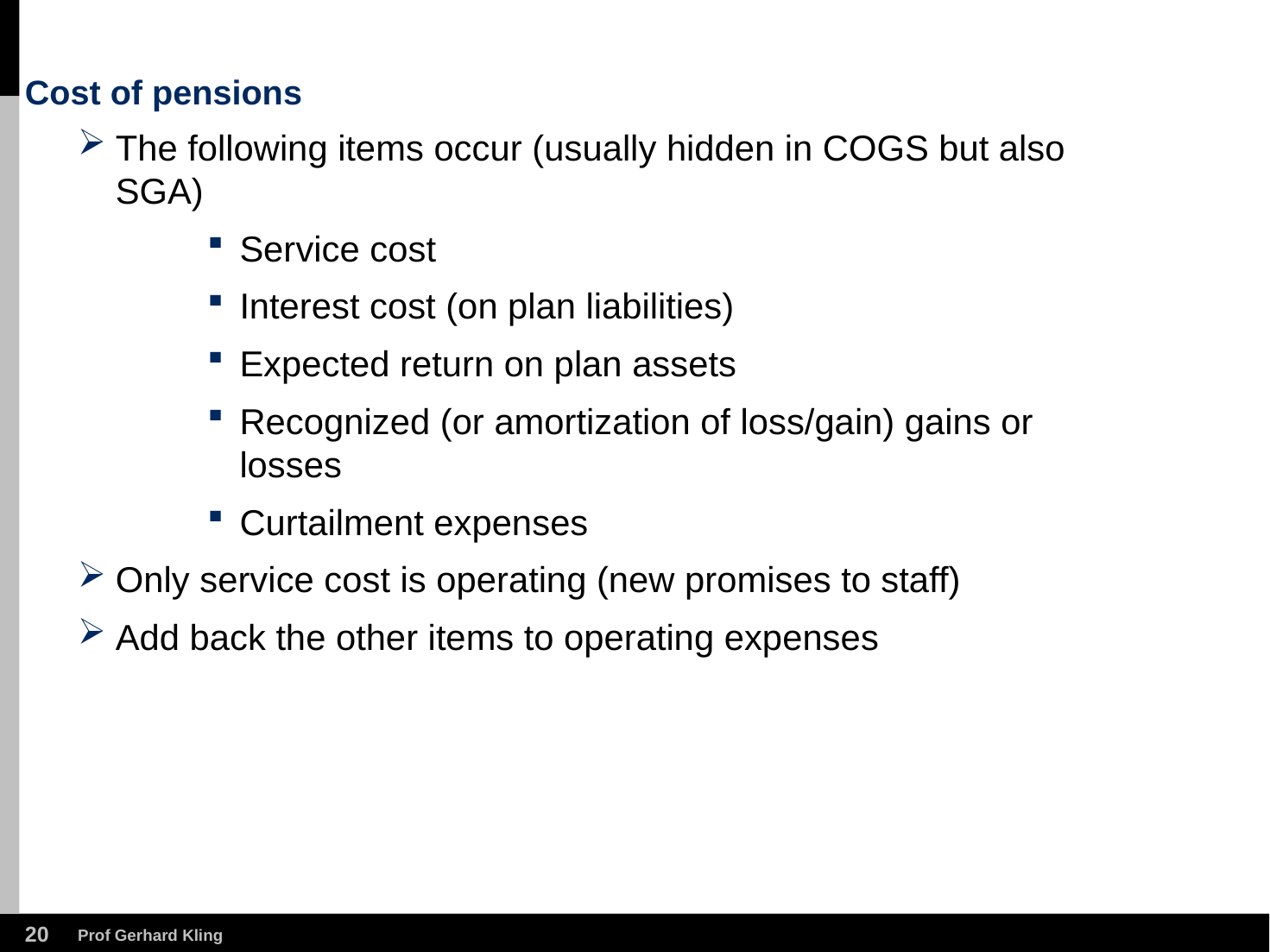

# Cost of pensions
The following items occur (usually hidden in COGS but also SGA)
Service cost
Interest cost (on plan liabilities)
Expected return on plan assets
Recognized (or amortization of loss/gain) gains or losses
Curtailment expenses
Only service cost is operating (new promises to staff)
Add back the other items to operating expenses

20
Prof Gerhard Kling